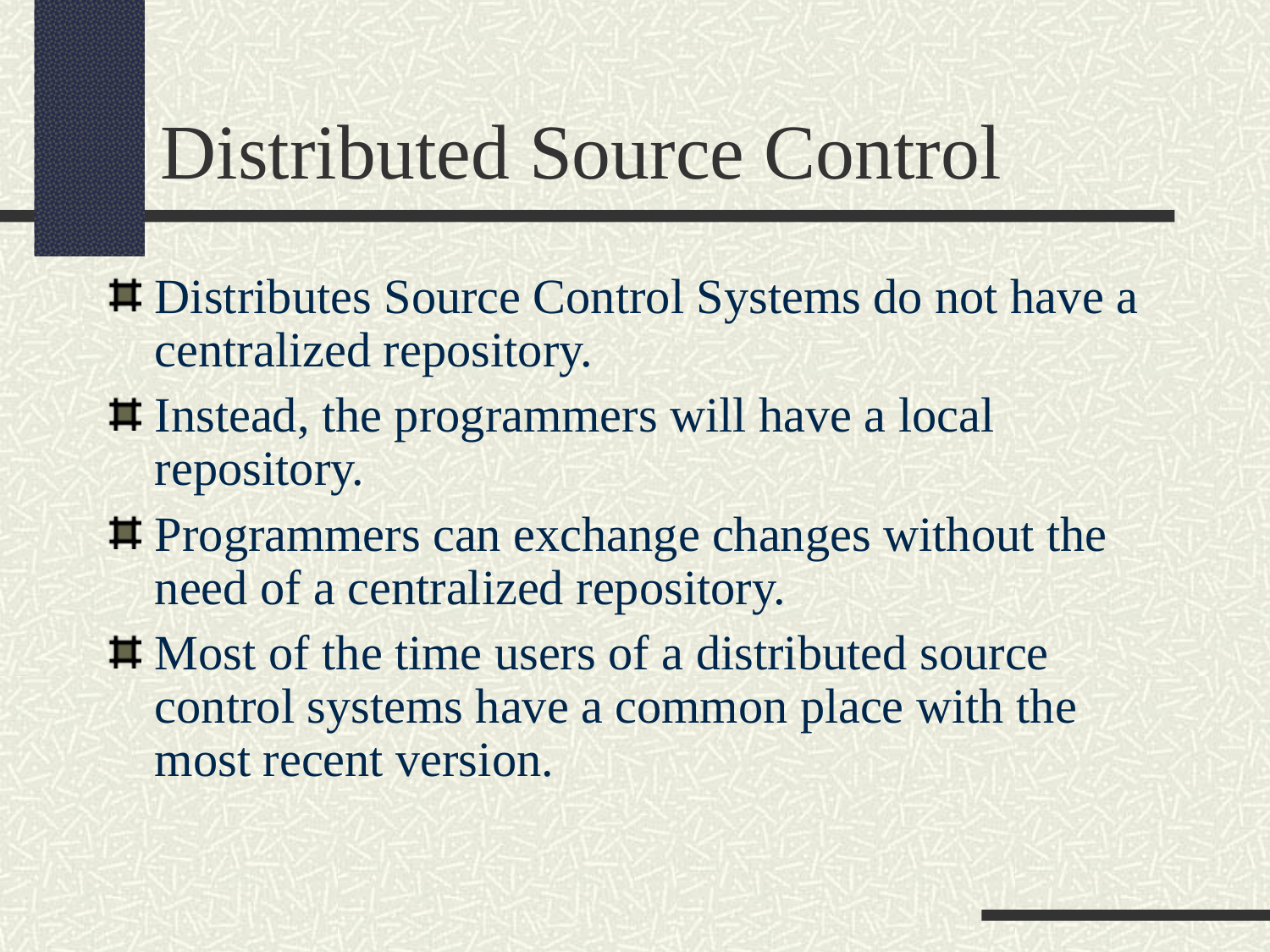

Distributed Source Control
Distributes Source Control Systems do not have a centralized repository.
Instead, the programmers will have a local repository.
Programmers can exchange changes without the need of a centralized repository.
Most of the time users of a distributed source control systems have a common place with the most recent version.